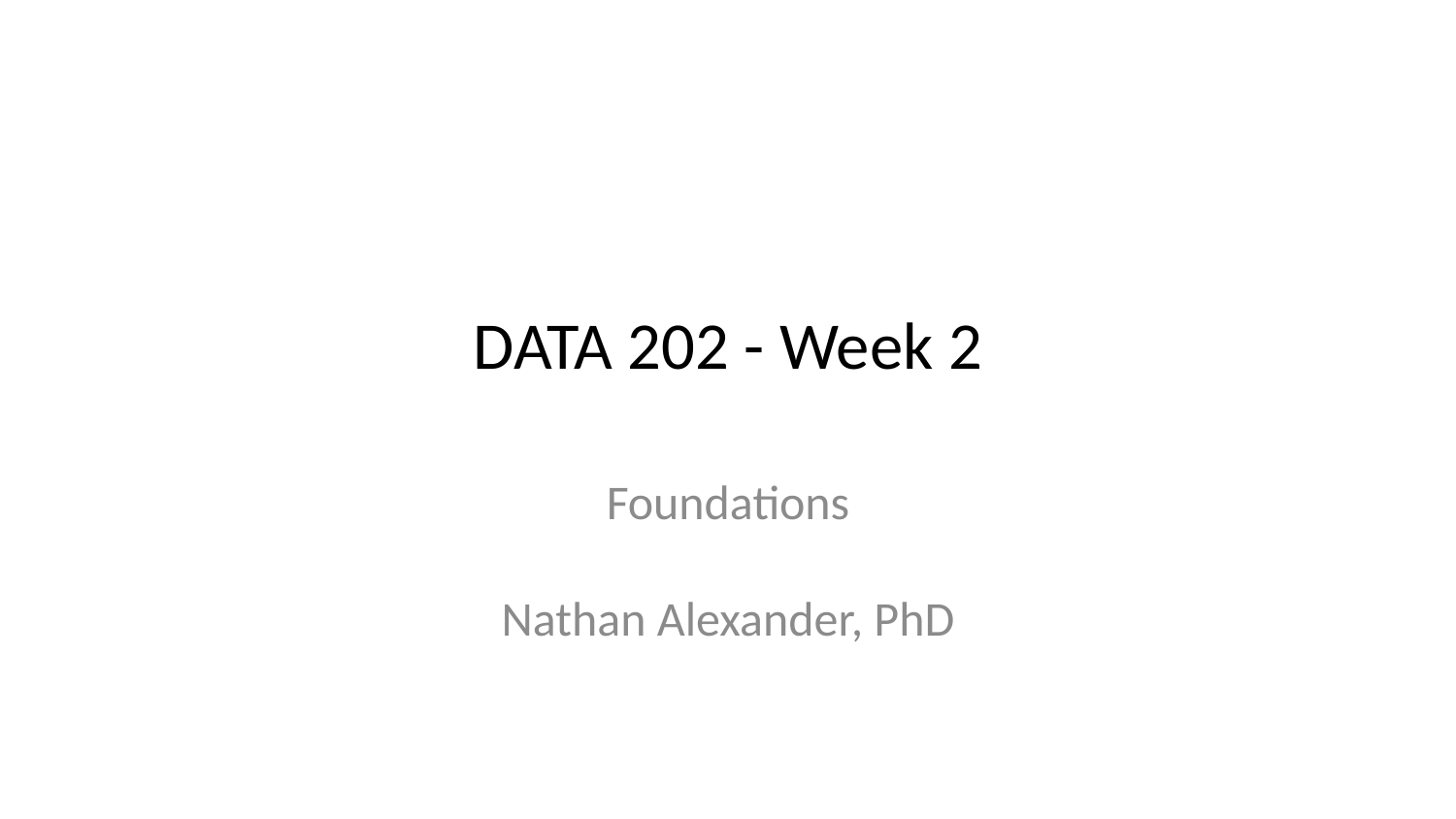

# DATA 202 - Week 2
Foundations
Nathan Alexander, PhD